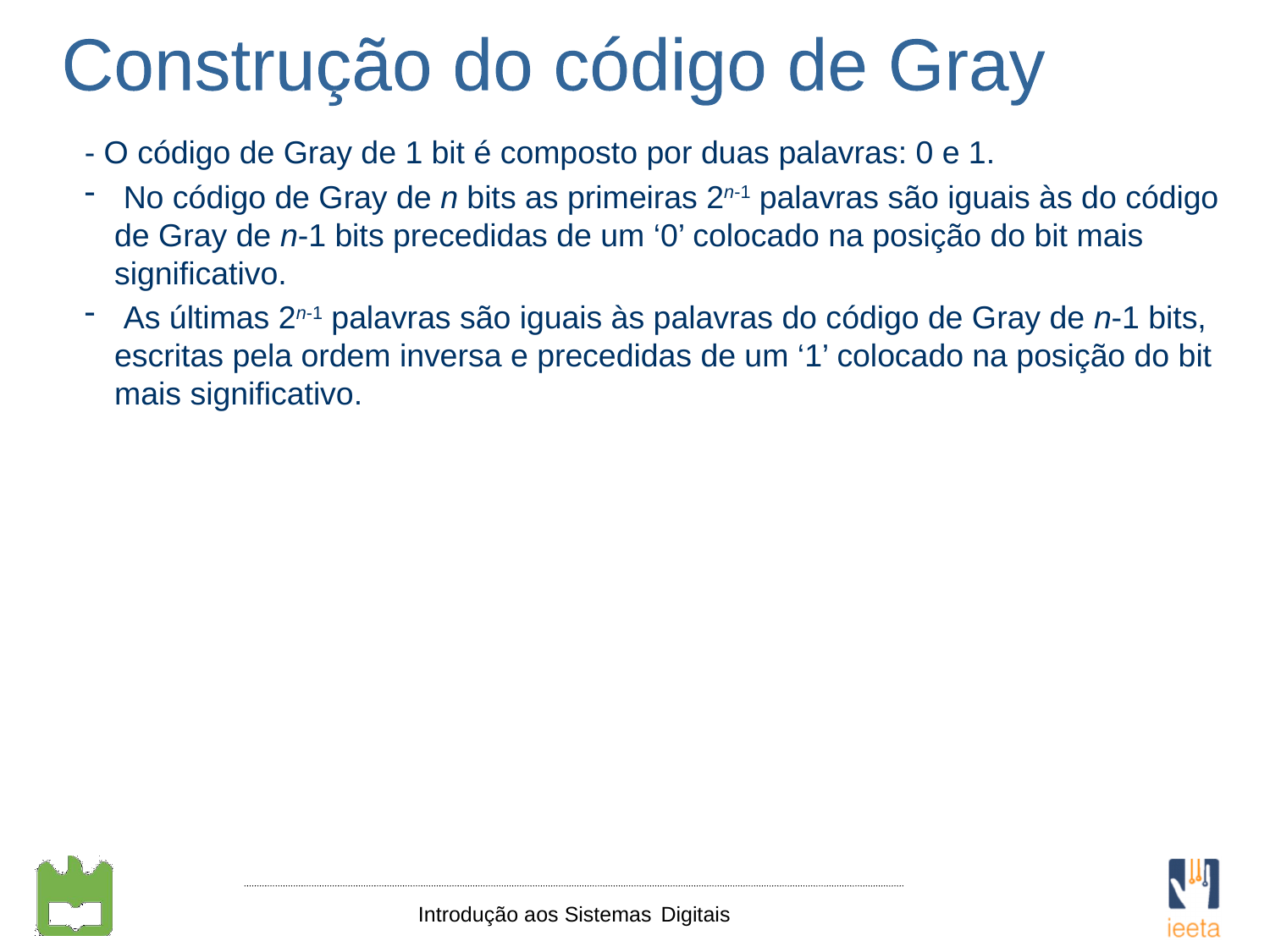

Construção do código de Gray
- O código de Gray de 1 bit é composto por duas palavras: 0 e 1.
 No código de Gray de n bits as primeiras 2n-1 palavras são iguais às do código de Gray de n-1 bits precedidas de um ‘0’ colocado na posição do bit mais significativo.
 As últimas 2n-1 palavras são iguais às palavras do código de Gray de n-1 bits,  escritas pela ordem inversa e precedidas de um ‘1’ colocado na posição do bit mais significativo.